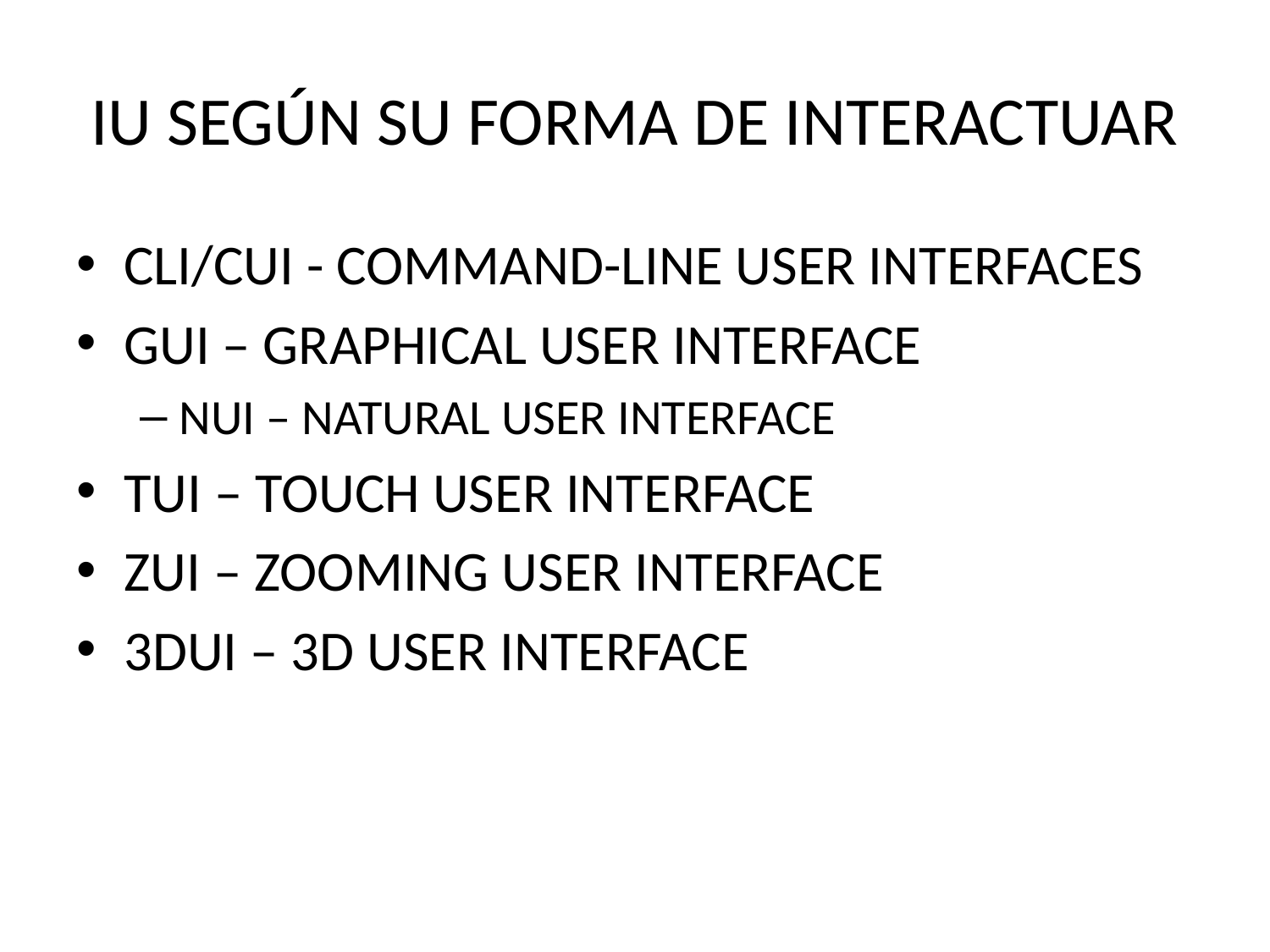

# IU SEGÚN SU FORMA DE INTERACTUAR
CLI/CUI - COMMAND-LINE USER INTERFACES
GUI – GRAPHICAL USER INTERFACE
NUI – NATURAL USER INTERFACE
TUI – TOUCH USER INTERFACE
ZUI – ZOOMING USER INTERFACE
3DUI – 3D USER INTERFACE